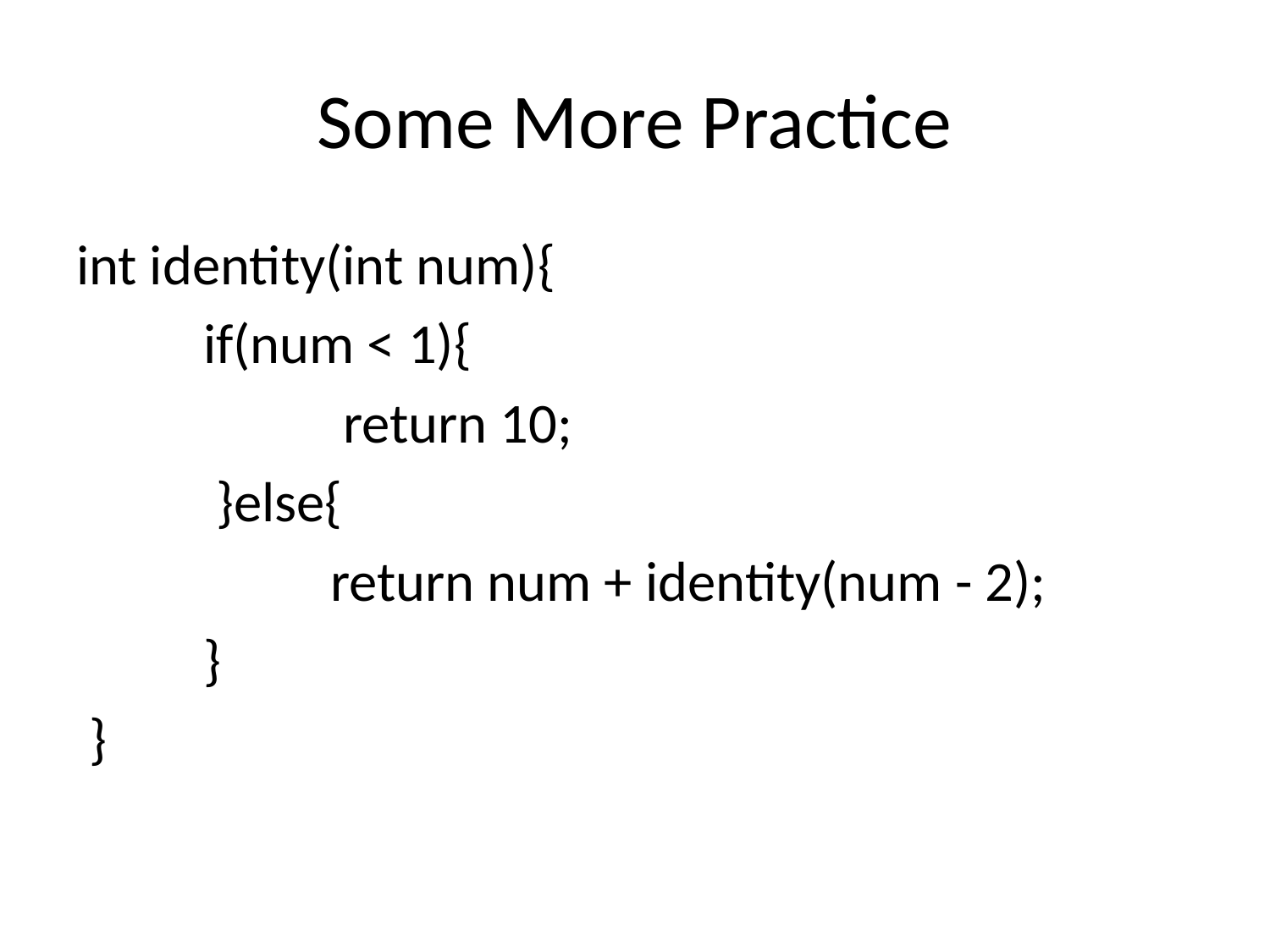

# Some More Practice
int identity(int num){
 	if(num < 1){
		 return 10;
	 }else{
 		return num + identity(num - 2);
 	}
 }